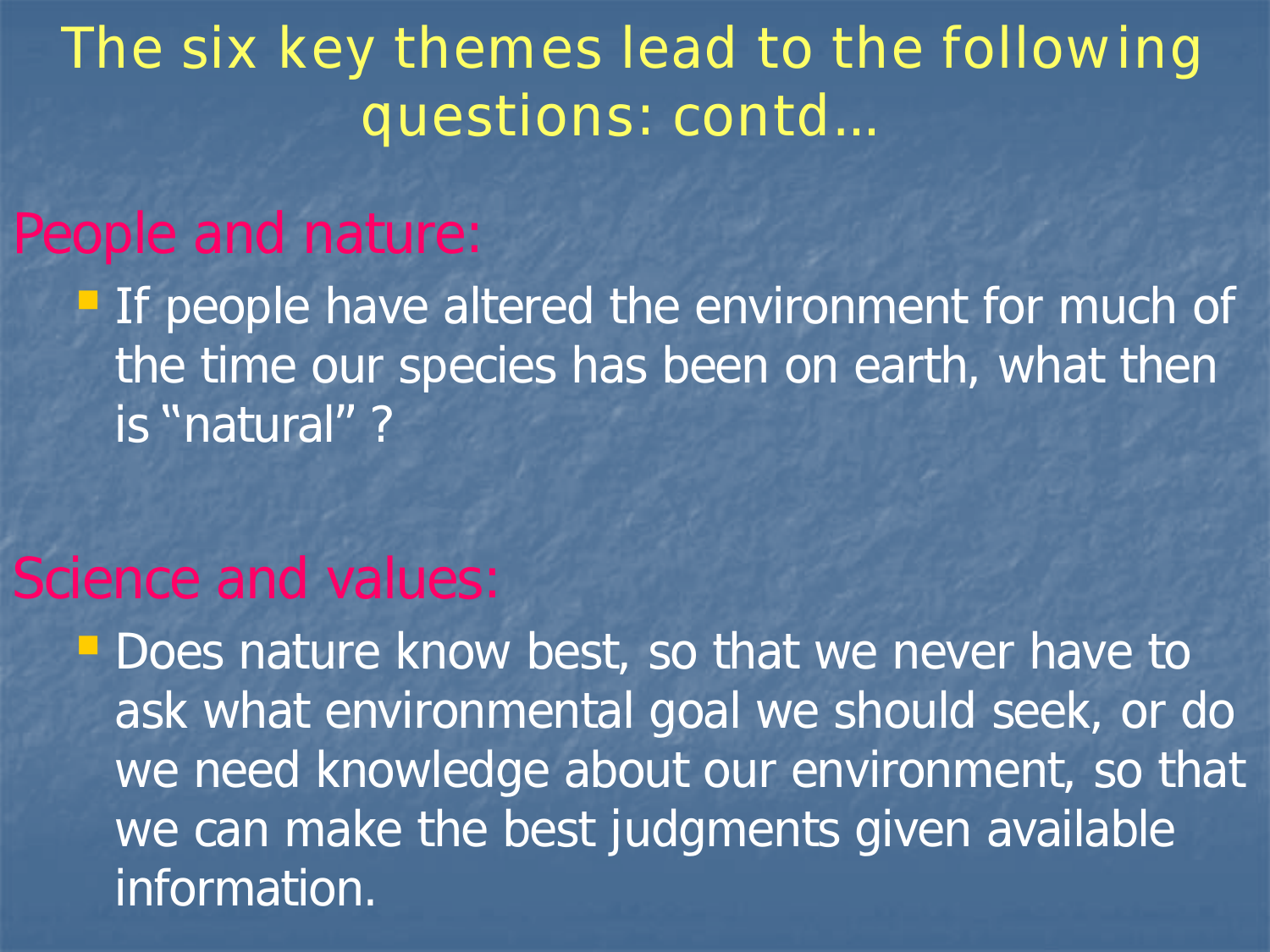

# The six key themes lead to the following questions: contd…
People and nature:
If people have altered the environment for much of the time our species has been on earth, what then is “natural” ?

Science and values:
Does nature know best, so that we never have to ask what environmental goal we should seek, or do we need knowledge about our environment, so that we can make the best judgments given available information.